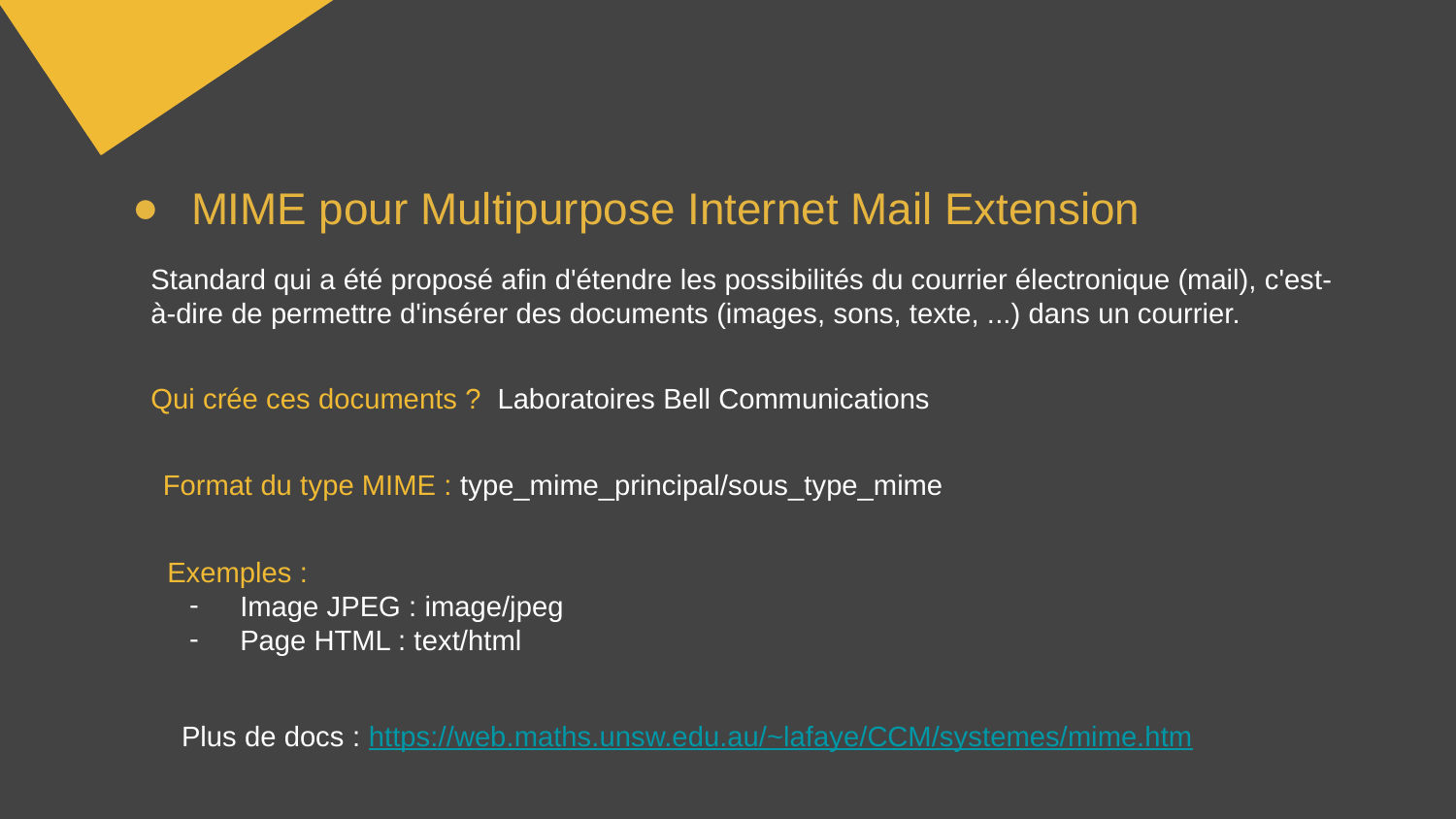

MIME pour Multipurpose Internet Mail Extension
Standard qui a été proposé afin d'étendre les possibilités du courrier électronique (mail), c'est-à-dire de permettre d'insérer des documents (images, sons, texte, ...) dans un courrier.
Qui crée ces documents ?  Laboratoires Bell Communications
Format du type MIME : type_mime_principal/sous_type_mime
Exemples :
Image JPEG : image/jpeg
Page HTML : text/html
Plus de docs : https://web.maths.unsw.edu.au/~lafaye/CCM/systemes/mime.htm